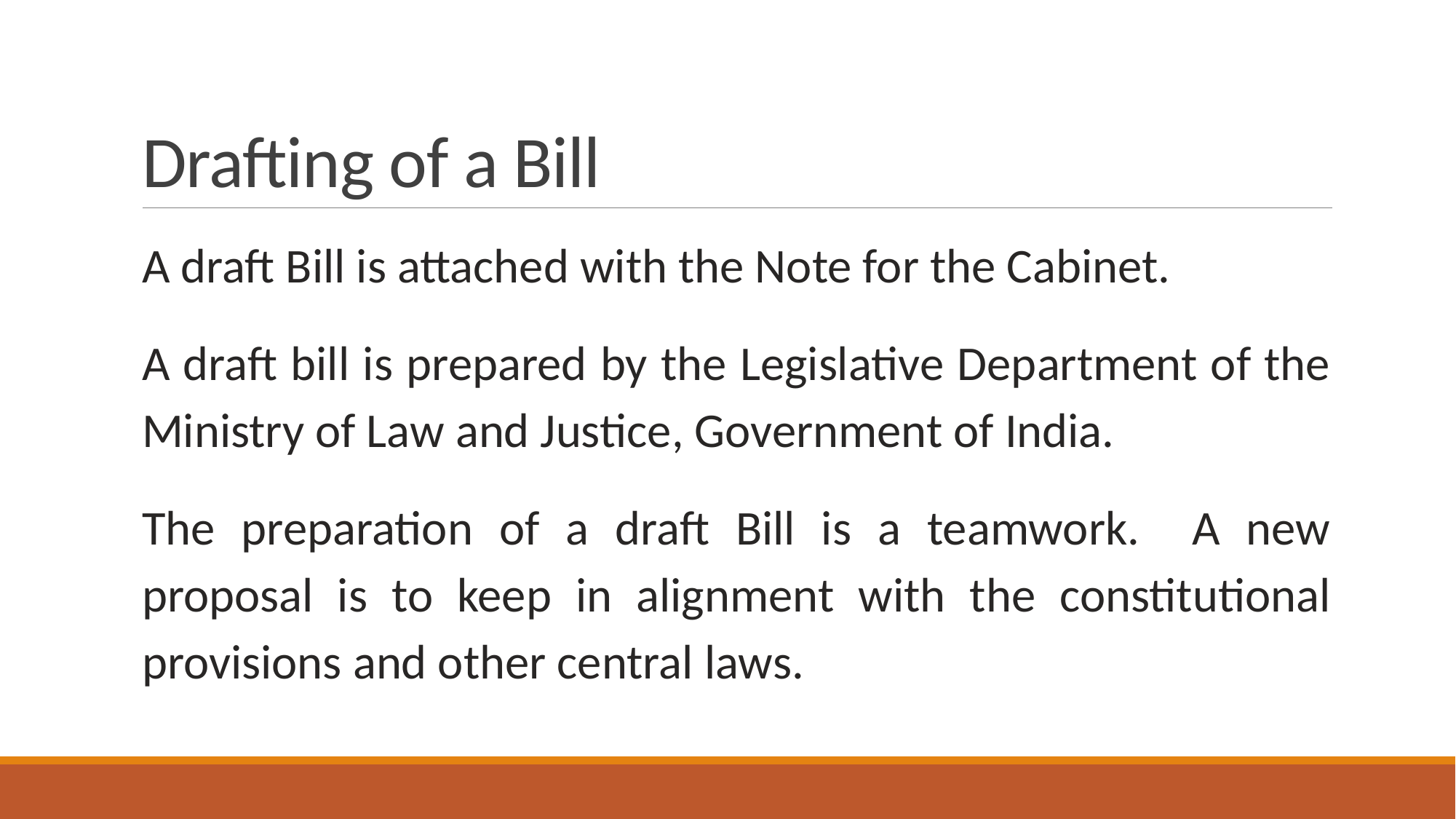

# Drafting of a Bill
A draft Bill is attached with the Note for the Cabinet.
A draft bill is prepared by the Legislative Department of the Ministry of Law and Justice, Government of India.
The preparation of a draft Bill is a teamwork.  A new proposal is to keep in alignment with the constitutional provisions and other central laws.